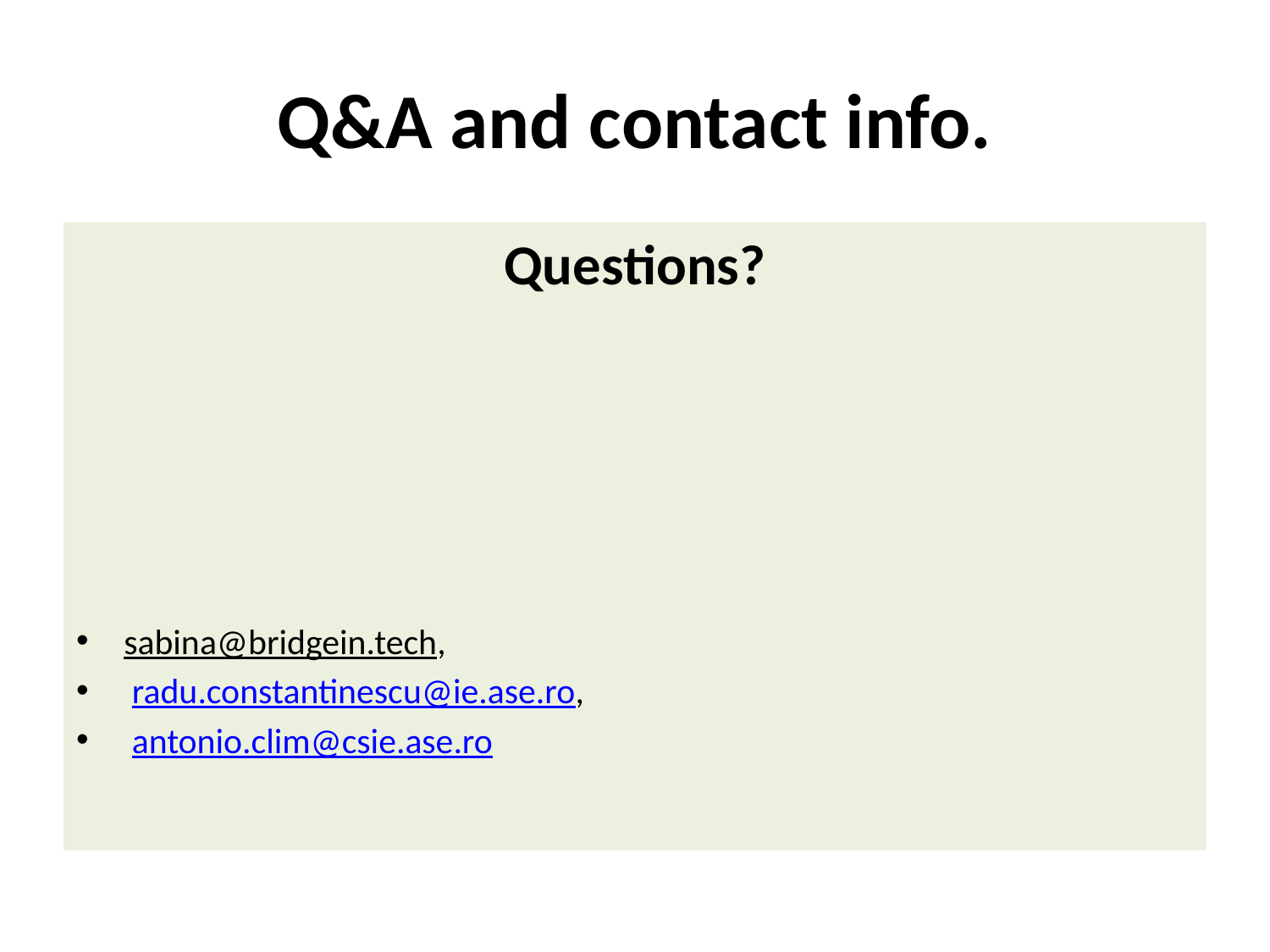

# Q&A and contact info.
Questions?

sabina@bridgein.tech,
 radu.constantinescu@ie.ase.ro,
 antonio.clim@csie.ase.ro